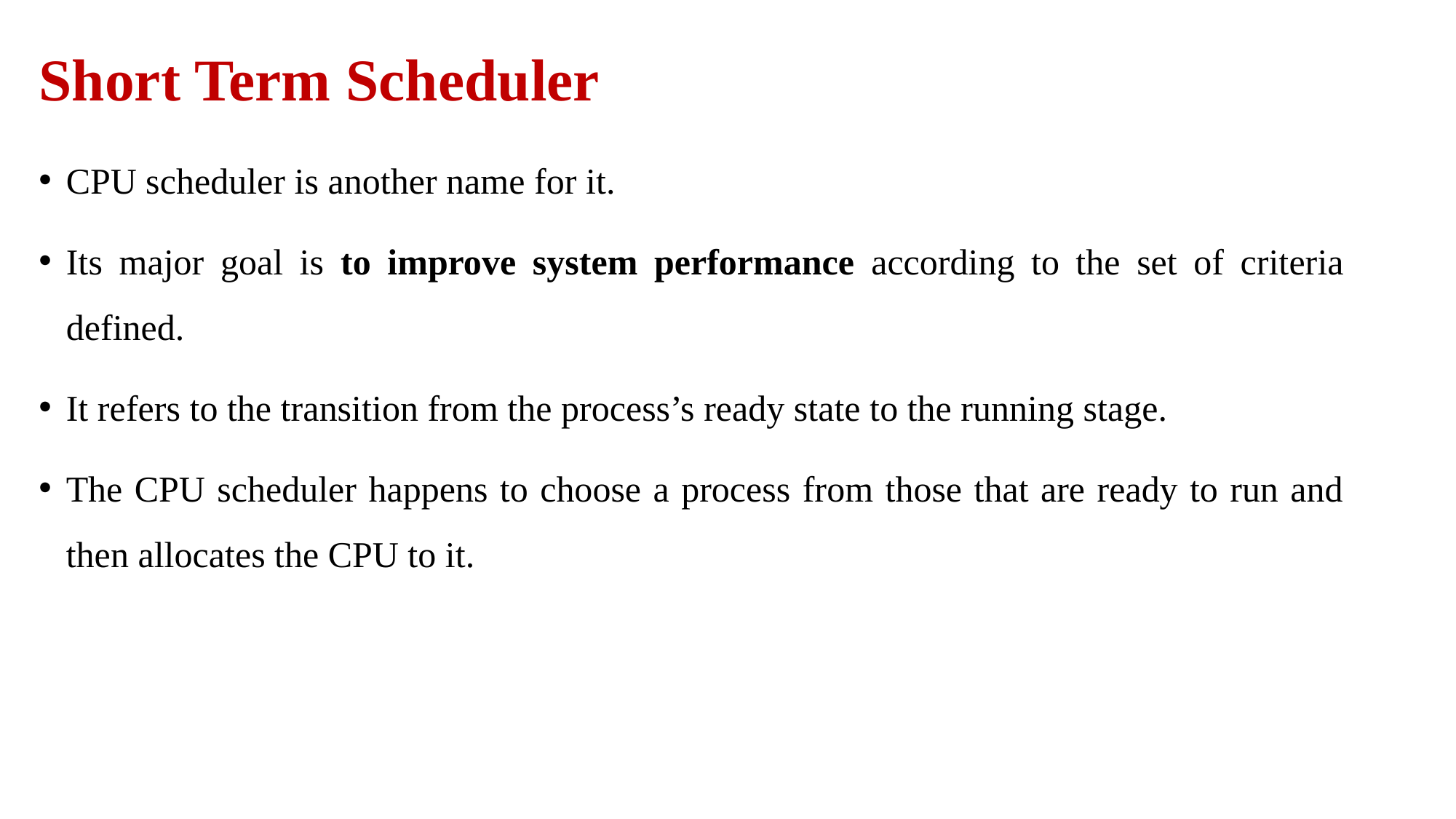

# Short Term Scheduler
CPU scheduler is another name for it.
Its major goal is to improve system performance according to the set of criteria defined.
It refers to the transition from the process’s ready state to the running stage.
The CPU scheduler happens to choose a process from those that are ready to run and then allocates the CPU to it.